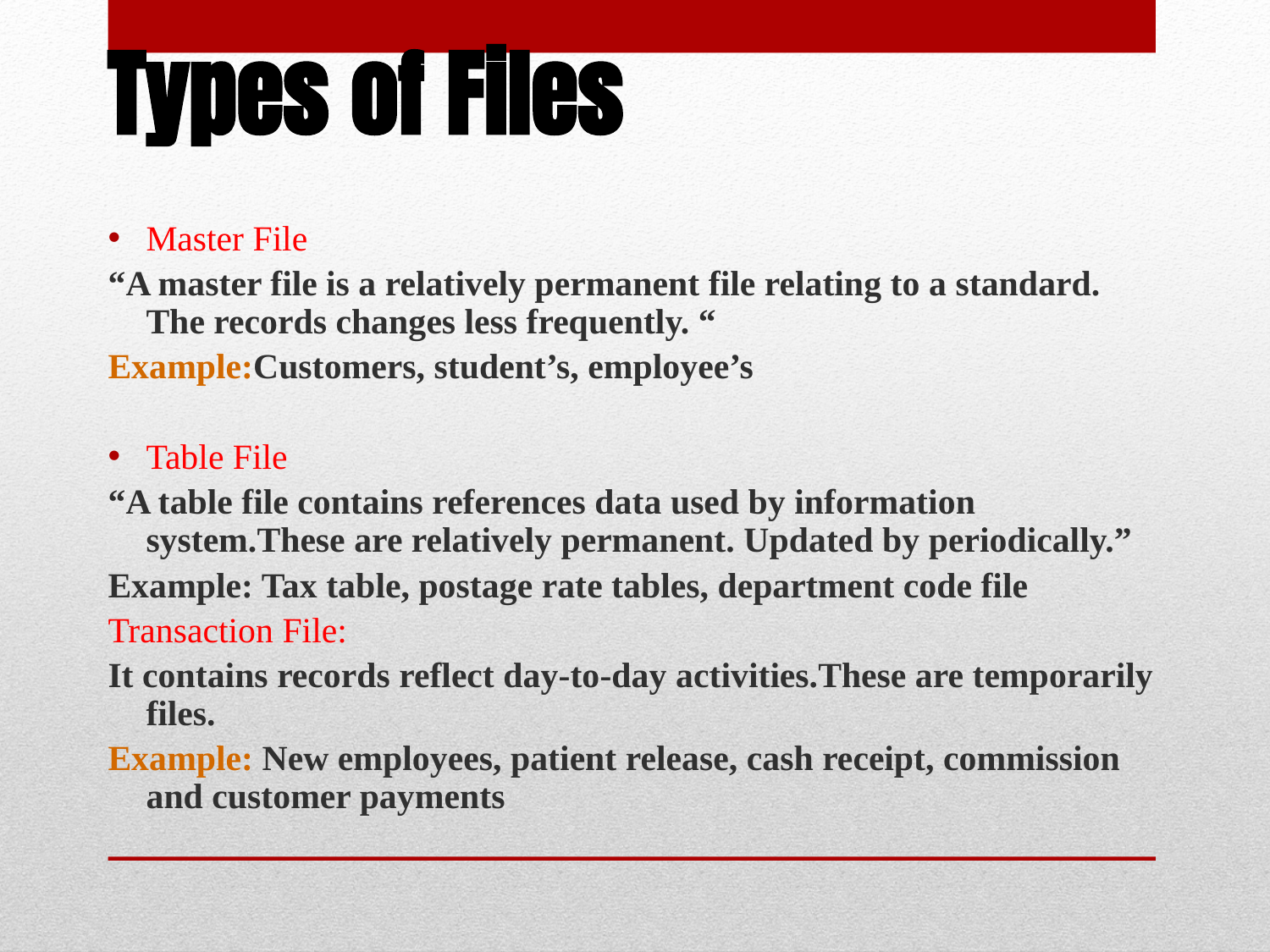

# Types of Files
Master File
“A master file is a relatively permanent file relating to a standard. The records changes less frequently. “
Example:Customers, student’s, employee’s

Table File
“A table file contains references data used by information system.These are relatively permanent. Updated by periodically.”
Example: Tax table, postage rate tables, department code file
Transaction File:
It contains records reflect day-to-day activities.These are temporarily files.
Example: New employees, patient release, cash receipt, commission and customer payments